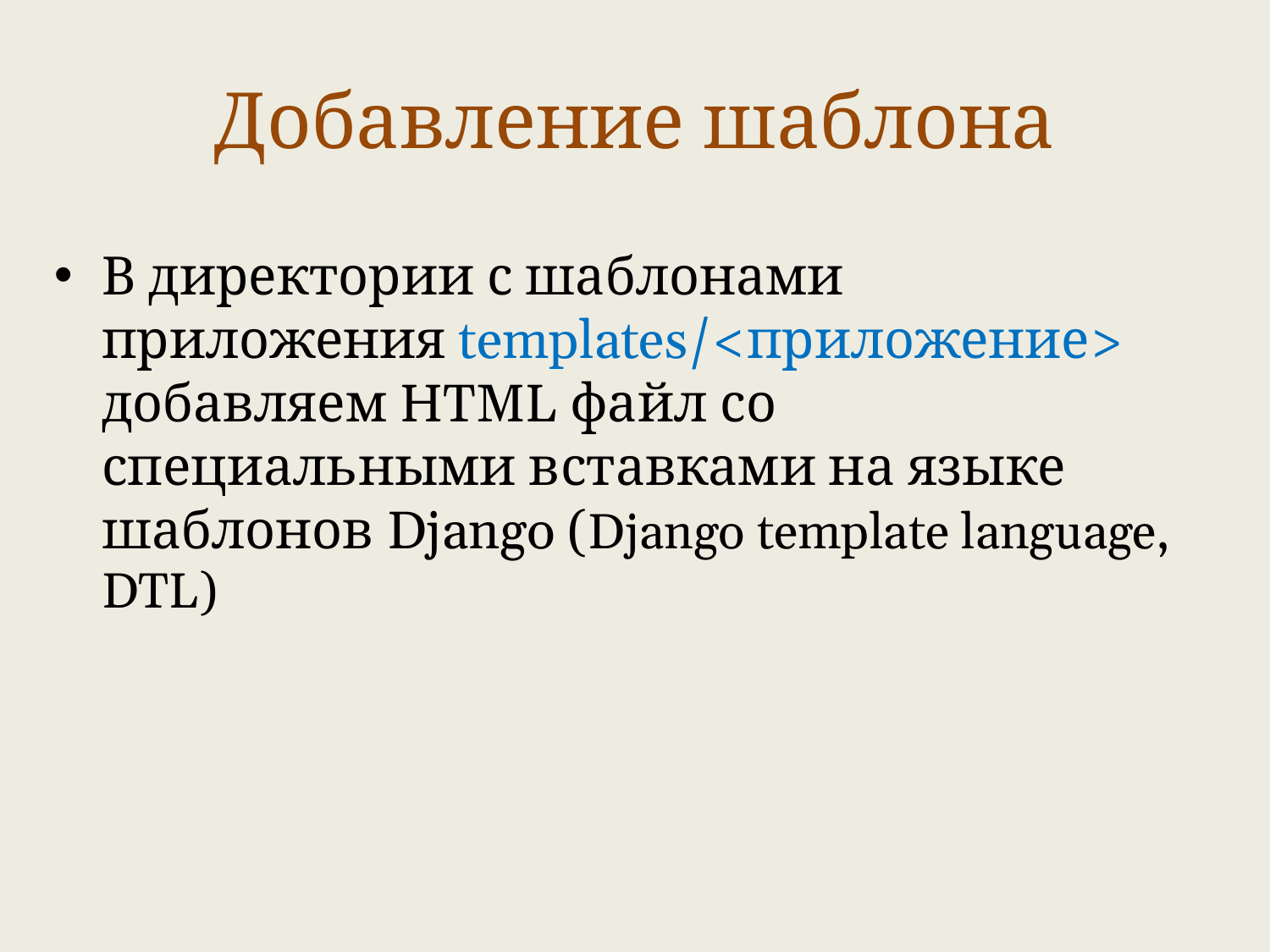

# Добавление шаблона
В директории с шаблонами приложения templates/<приложение> добавляем HTML файл со специальными вставками на языке шаблонов Django (Django template language, DTL)